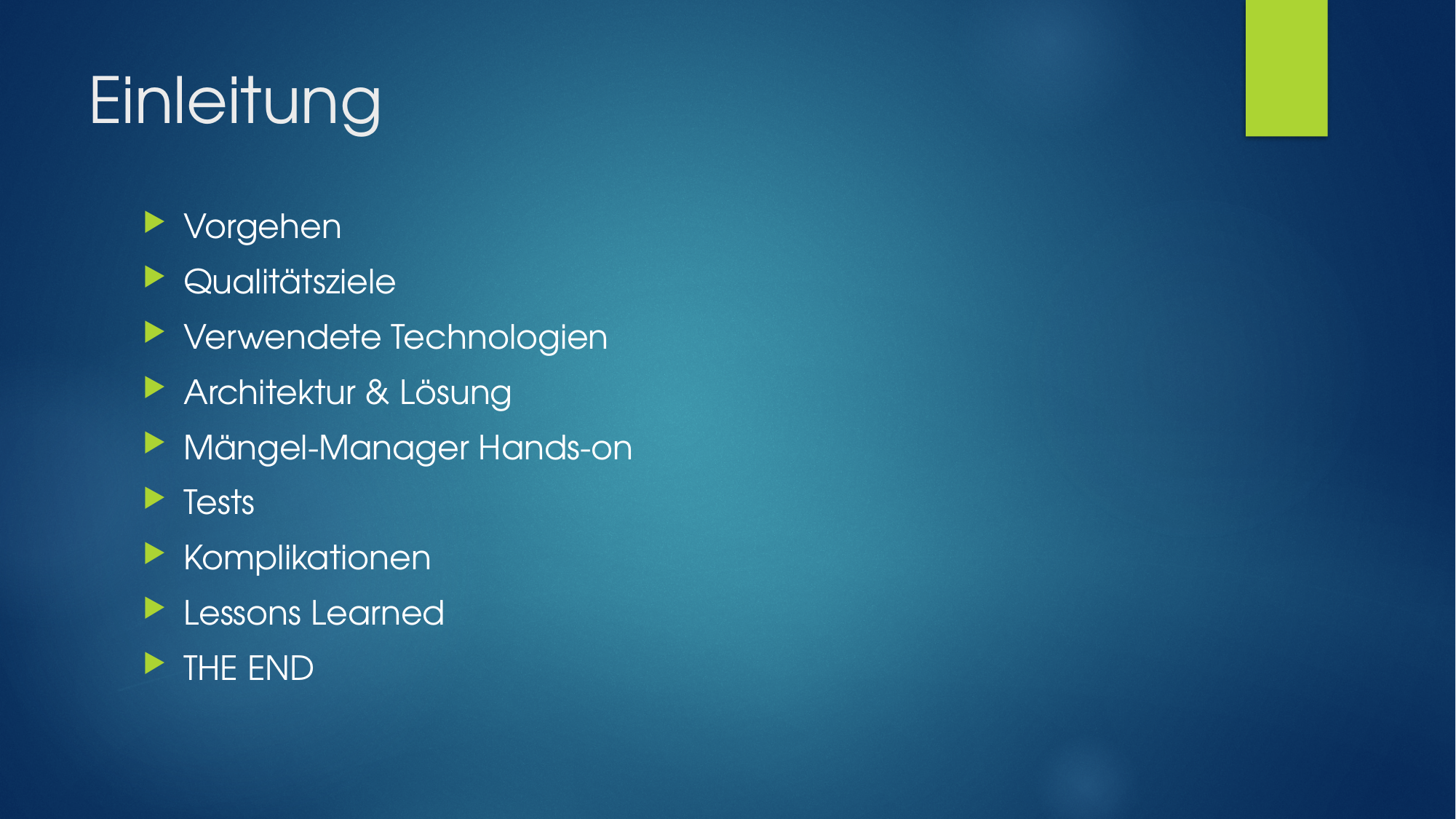

# Einleitung
Vorgehen
Qualitätsziele
Verwendete Technologien
Architektur & Lösung
Mängel-Manager Hands-on
Tests
Komplikationen
Lessons Learned
THE END